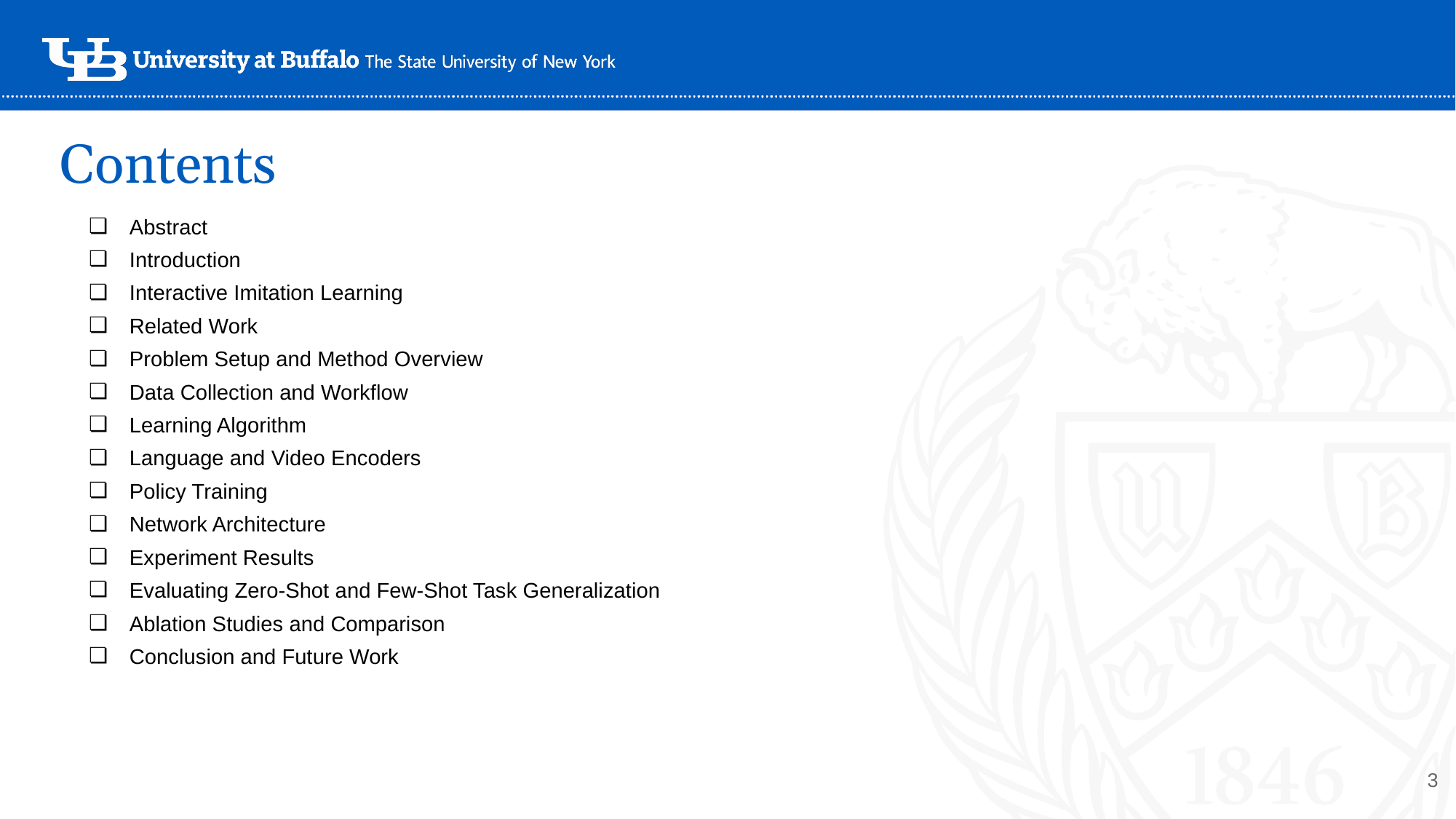

# Contents
Abstract
Introduction
Interactive Imitation Learning
Related Work
Problem Setup and Method Overview
Data Collection and Workflow
Learning Algorithm
Language and Video Encoders
Policy Training
Network Architecture
Experiment Results
Evaluating Zero-Shot and Few-Shot Task Generalization
Ablation Studies and Comparison
Conclusion and Future Work
3